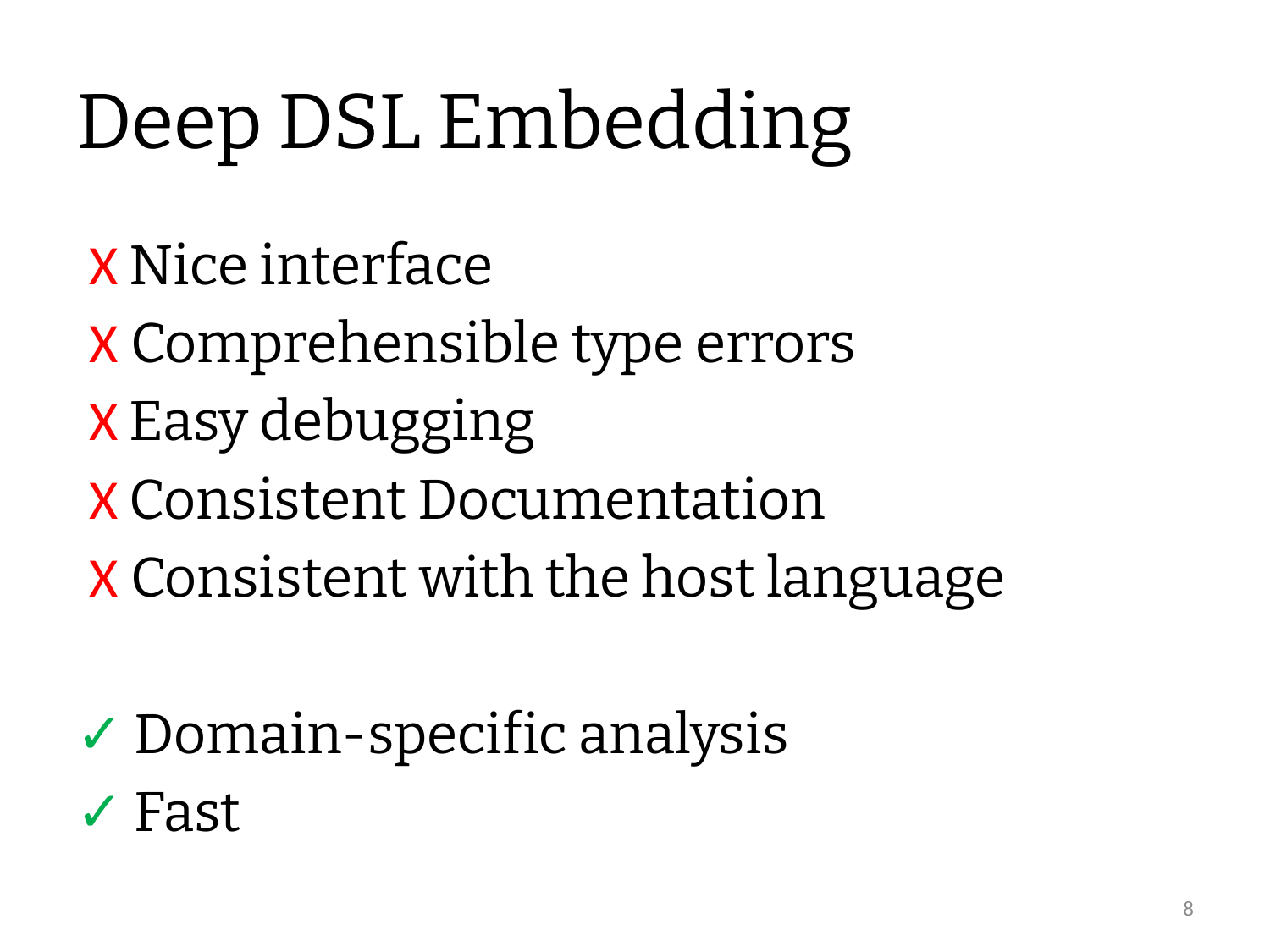

# Deep DSL Embedding
 X Nice interface
 X Comprehensible type errors
 X Easy debugging
 X Consistent Documentation
 X Consistent with the host language

✓ Domain-specific analysis
✓ Fast
8